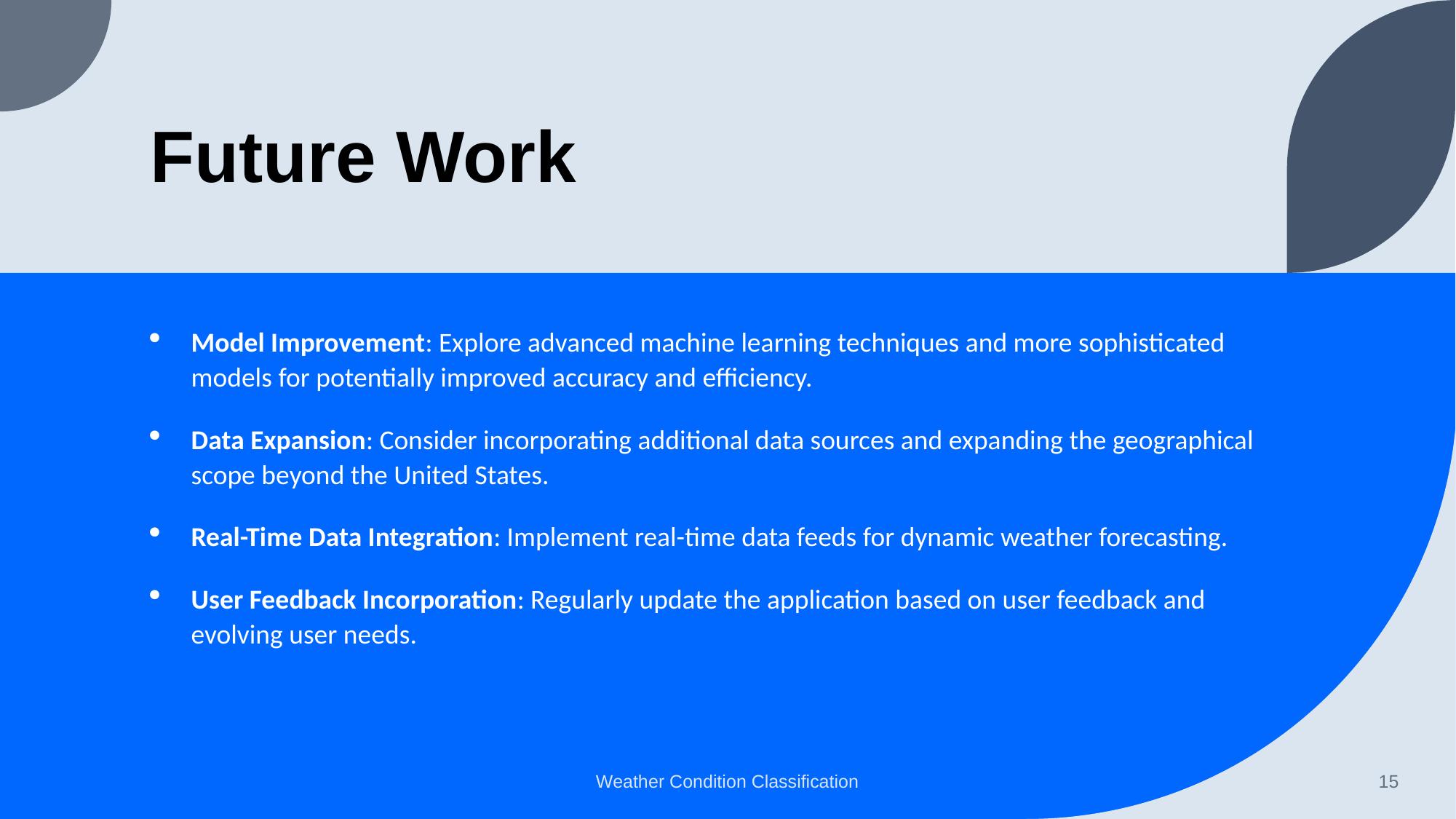

# Future Work
Model Improvement: Explore advanced machine learning techniques and more sophisticated models for potentially improved accuracy and efficiency.
Data Expansion: Consider incorporating additional data sources and expanding the geographical scope beyond the United States.
Real-Time Data Integration: Implement real-time data feeds for dynamic weather forecasting.
User Feedback Incorporation: Regularly update the application based on user feedback and evolving user needs.
Weather Condition Classification
15